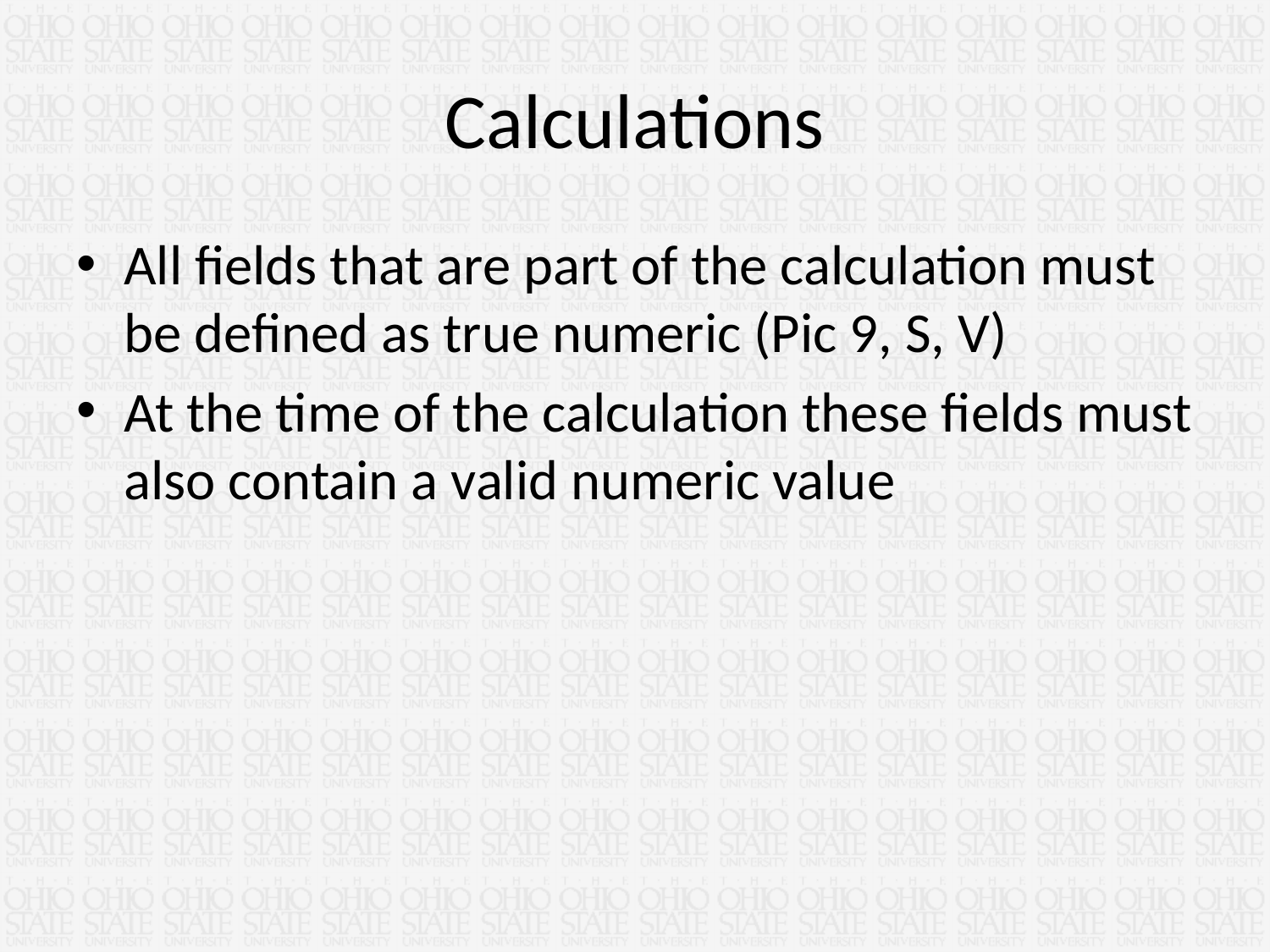

# Calculations
All fields that are part of the calculation must be defined as true numeric (Pic 9, S, V)
At the time of the calculation these fields must also contain a valid numeric value